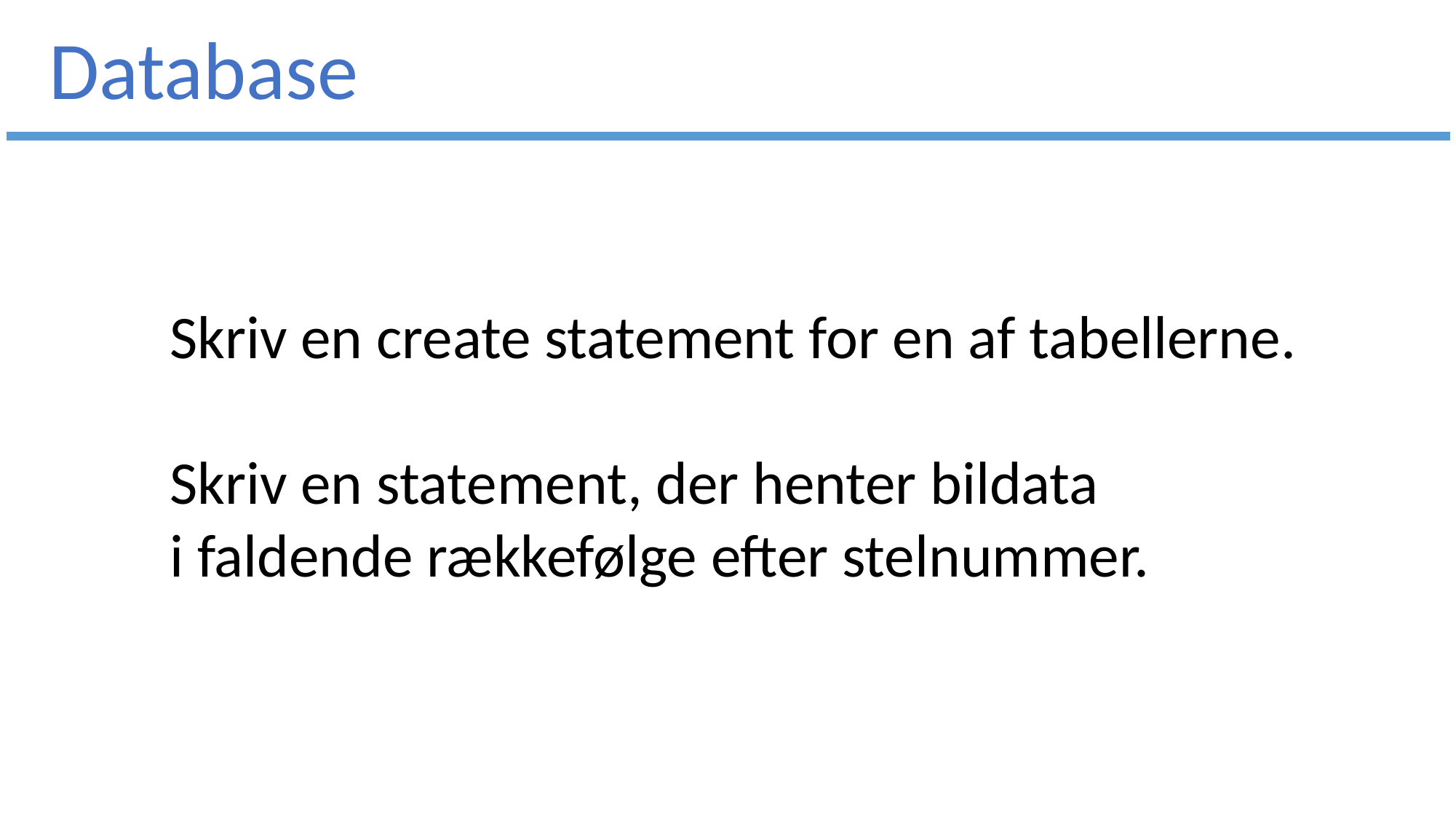

Database
Skriv en create statement for en af tabellerne.

Skriv en statement, der henter bildata
i faldende rækkefølge efter stelnummer.